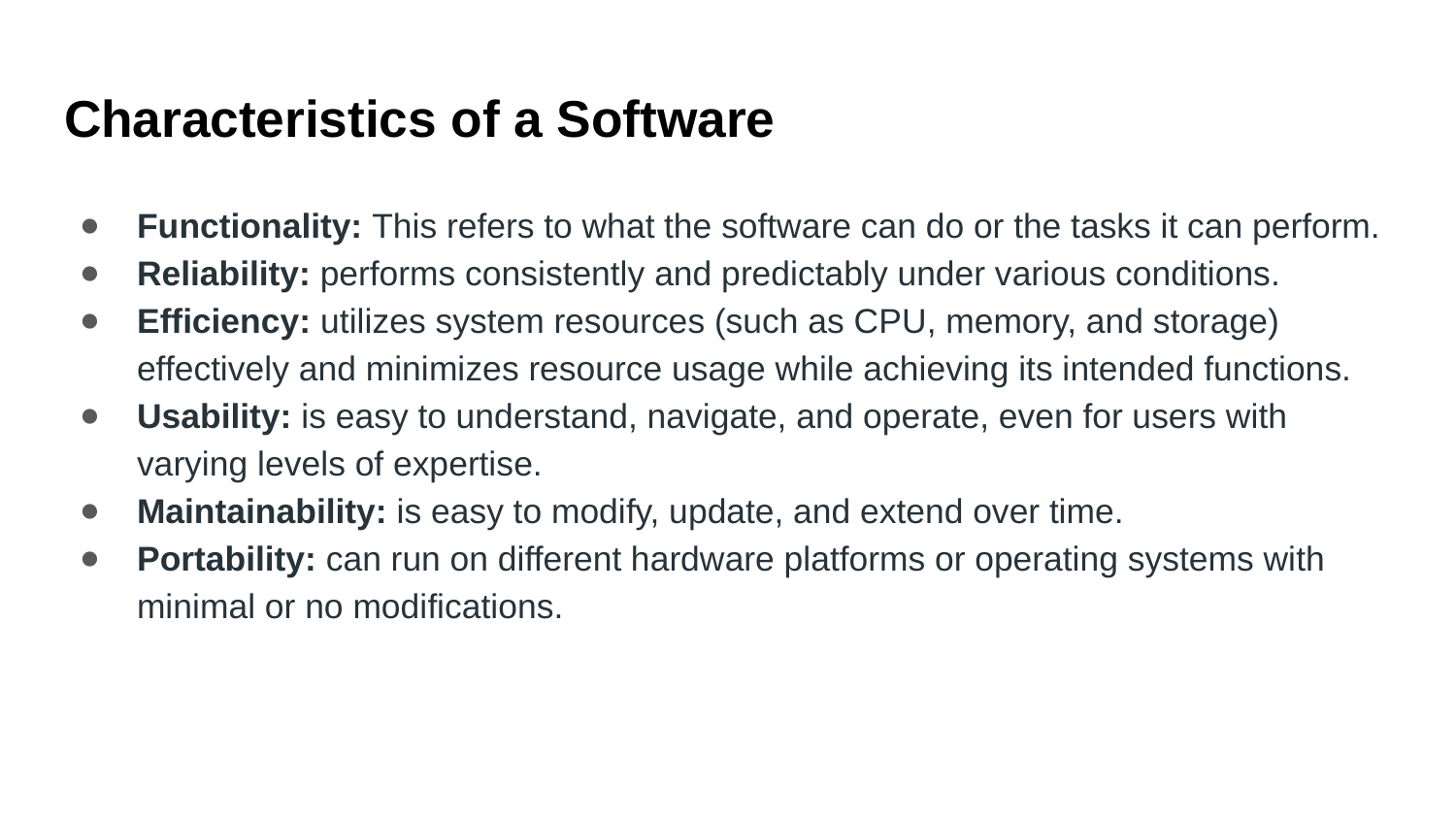

# Characteristics of a Software

Functionality: This refers to what the software can do or the tasks it can perform.
Reliability: performs consistently and predictably under various conditions.
Efficiency: utilizes system resources (such as CPU, memory, and storage) effectively and minimizes resource usage while achieving its intended functions.
Usability: is easy to understand, navigate, and operate, even for users with varying levels of expertise.
Maintainability: is easy to modify, update, and extend over time.
Portability: can run on different hardware platforms or operating systems with minimal or no modifications.